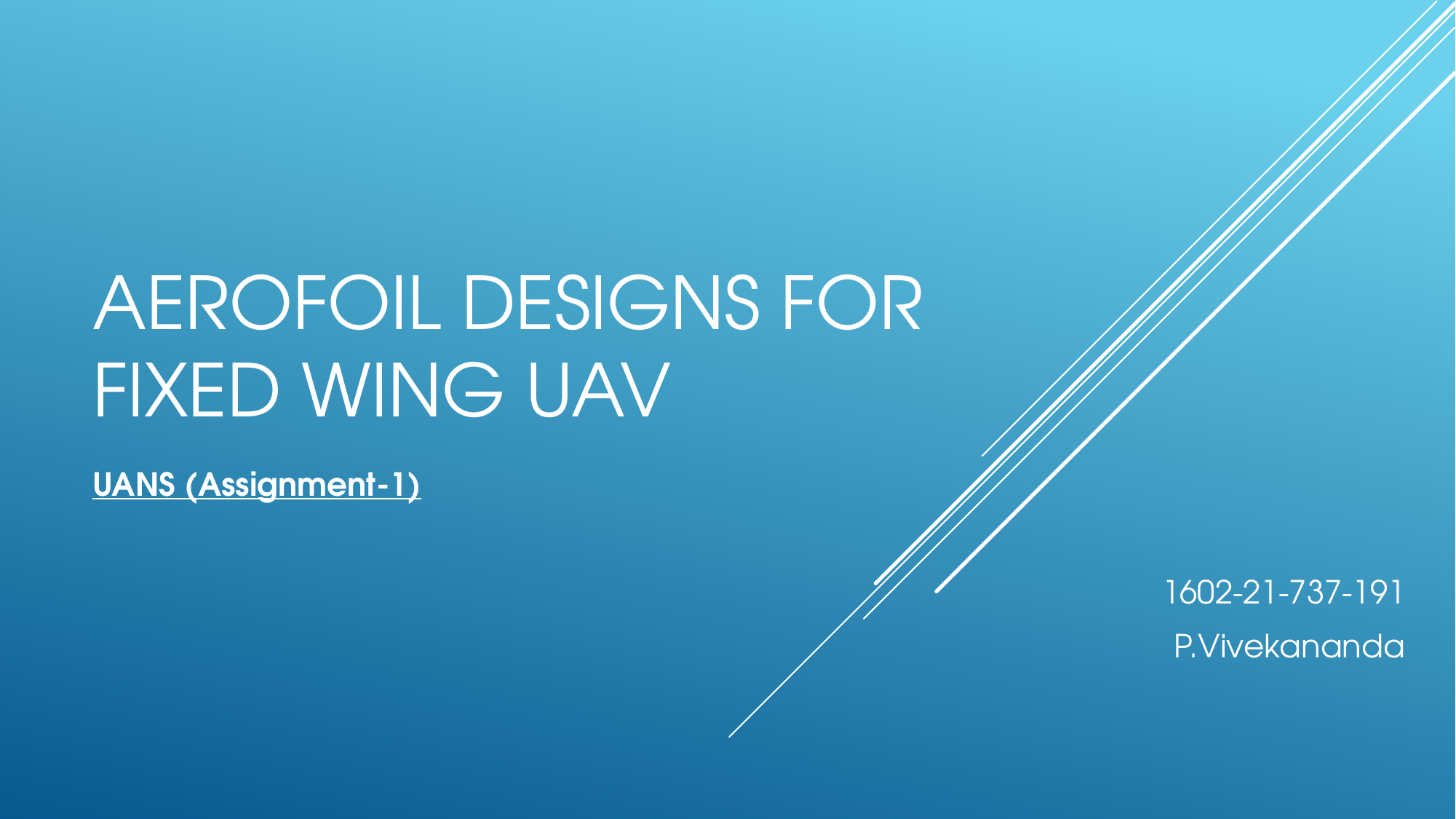

# Aerofoil designs for fixed wing UAV
UANS (Assignment-1)

1602-21-737-191
P.Vivekananda